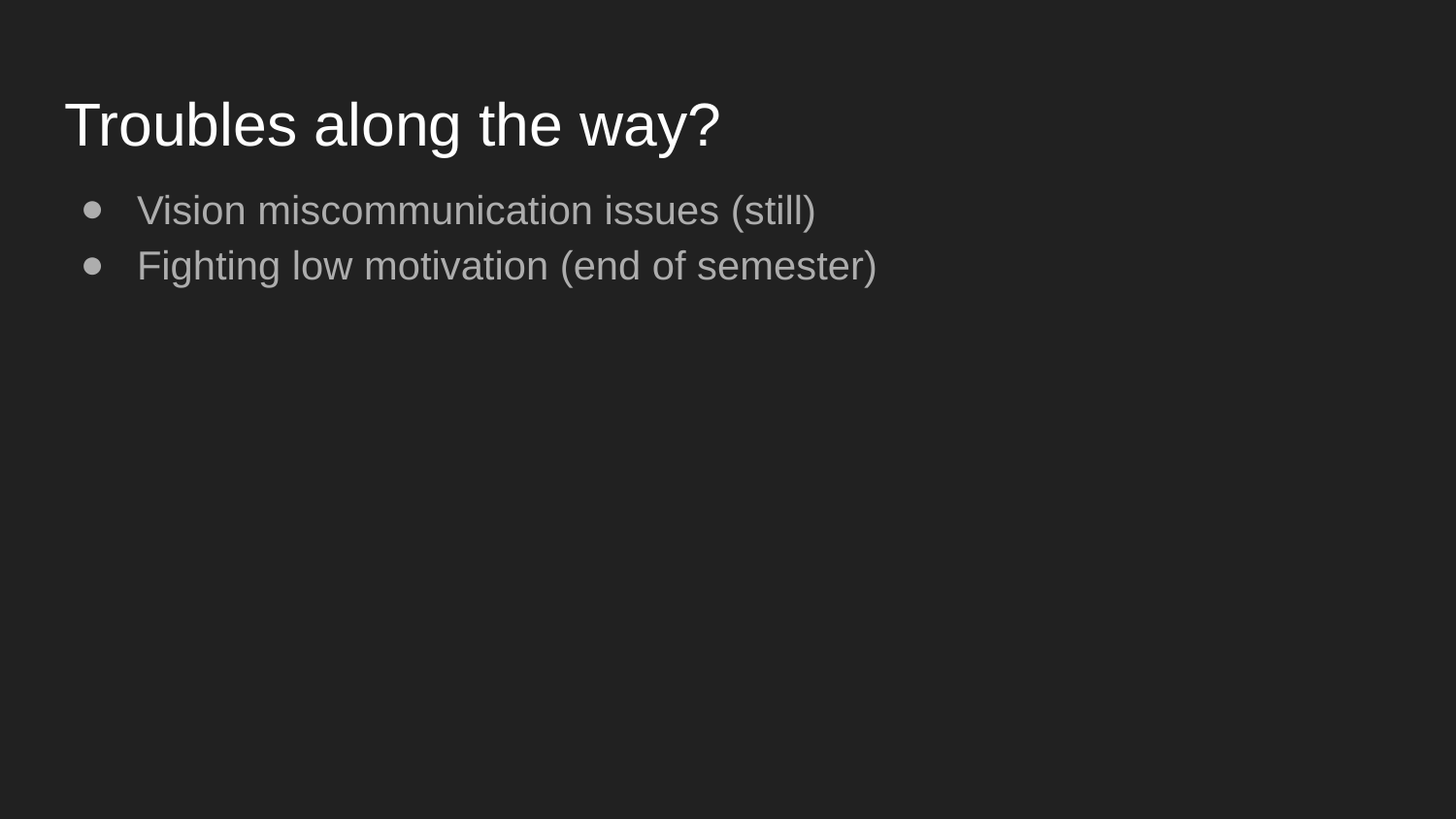

# Troubles along the way?
Vision miscommunication issues (still)
Fighting low motivation (end of semester)